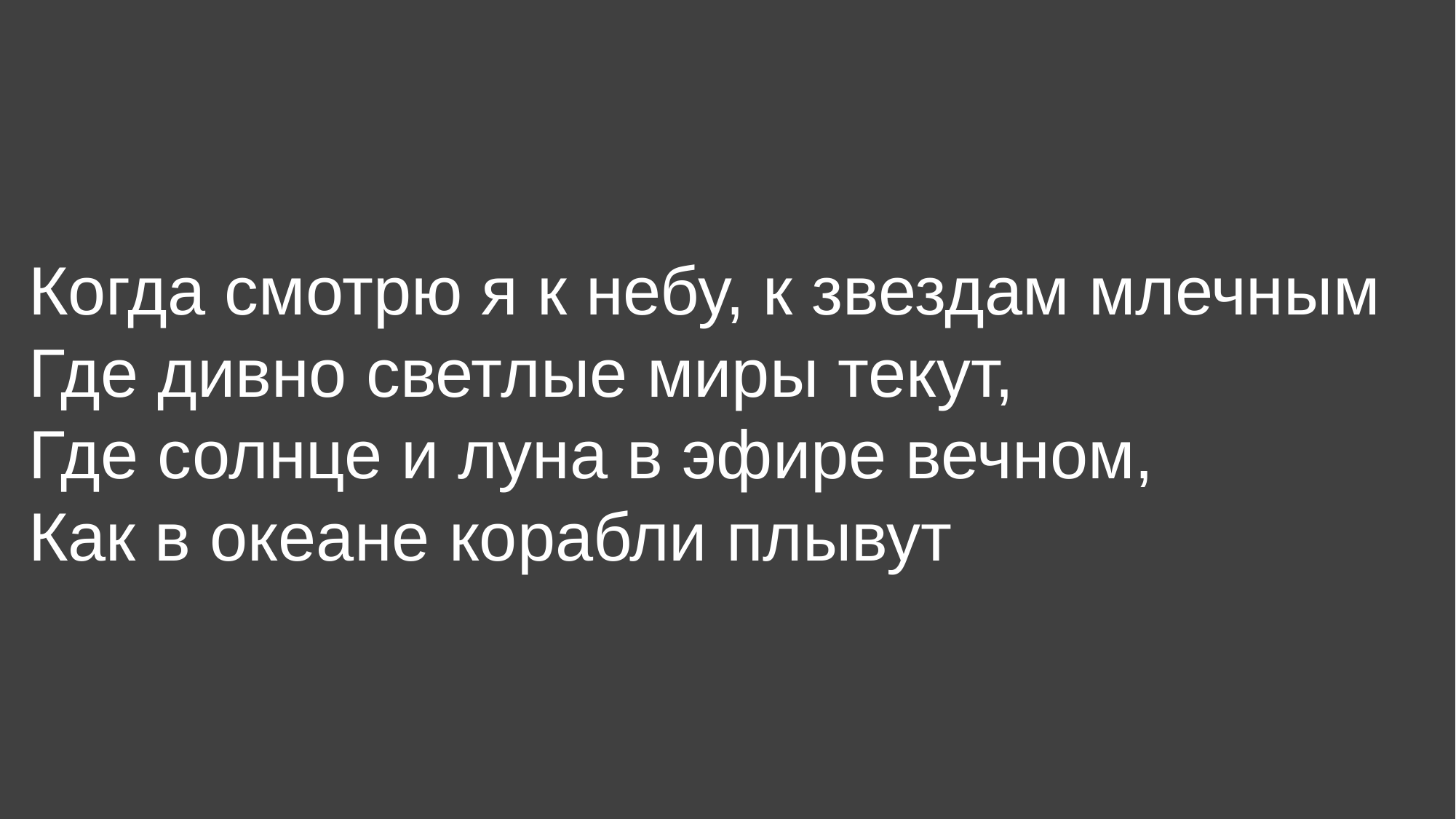

Когда смотрю я к небу, к звездам млечным
Где дивно светлые миры текут,
Где солнце и луна в эфире вечном,
Как в океане корабли плывут